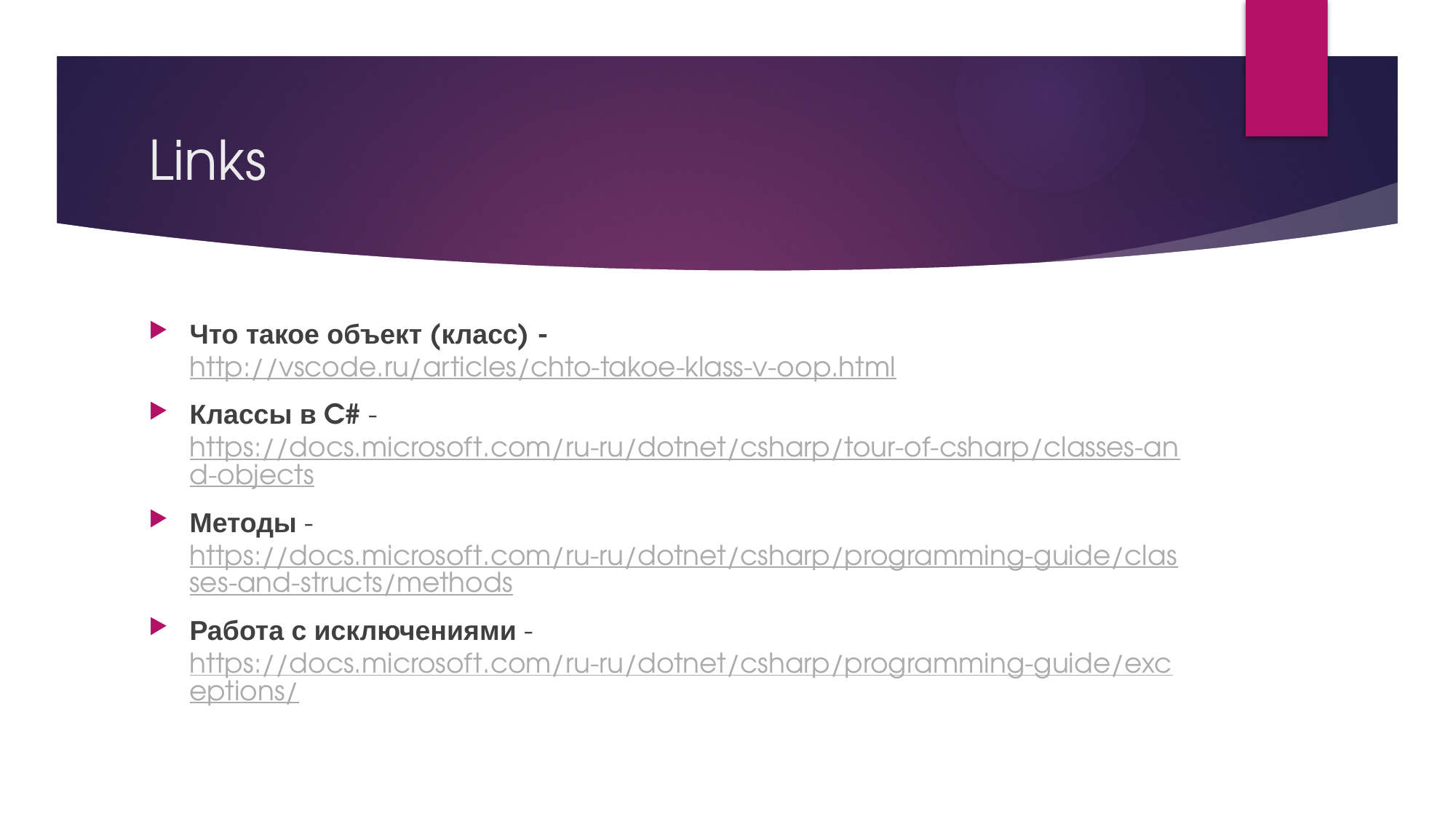

# Links
Что такое объект (класс) - http://vscode.ru/articles/chto-takoe-klass-v-oop.html
Классы в C# - https://docs.microsoft.com/ru-ru/dotnet/csharp/tour-of-csharp/classes-and-objects
Методы - https://docs.microsoft.com/ru-ru/dotnet/csharp/programming-guide/classes-and-structs/methods
Работа с исключениями - https://docs.microsoft.com/ru-ru/dotnet/csharp/programming-guide/exceptions/